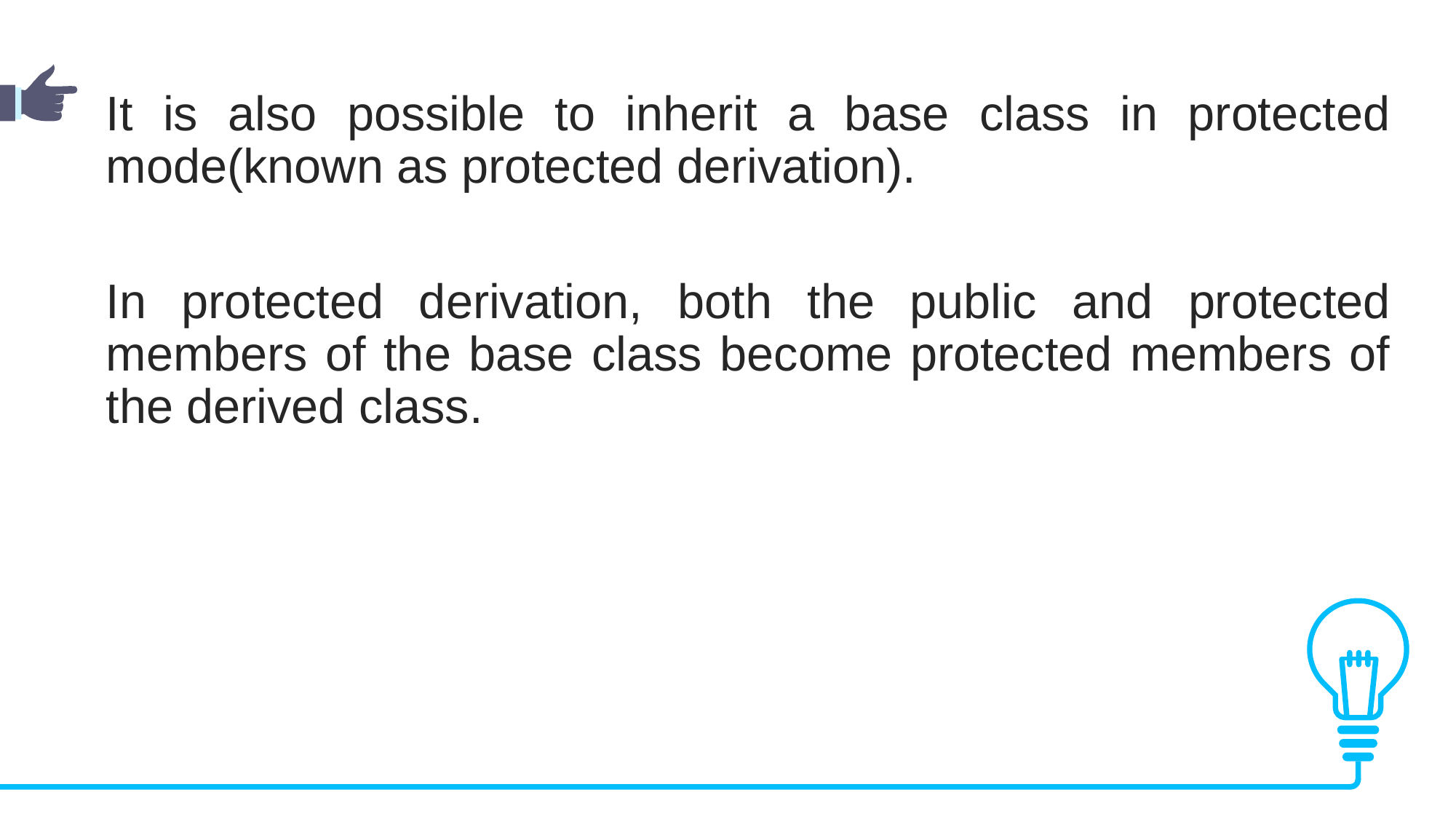

It is also possible to inherit a base class in protected mode(known as protected derivation).

In protected derivation, both the public and protected members of the base class become protected members of the derived class.